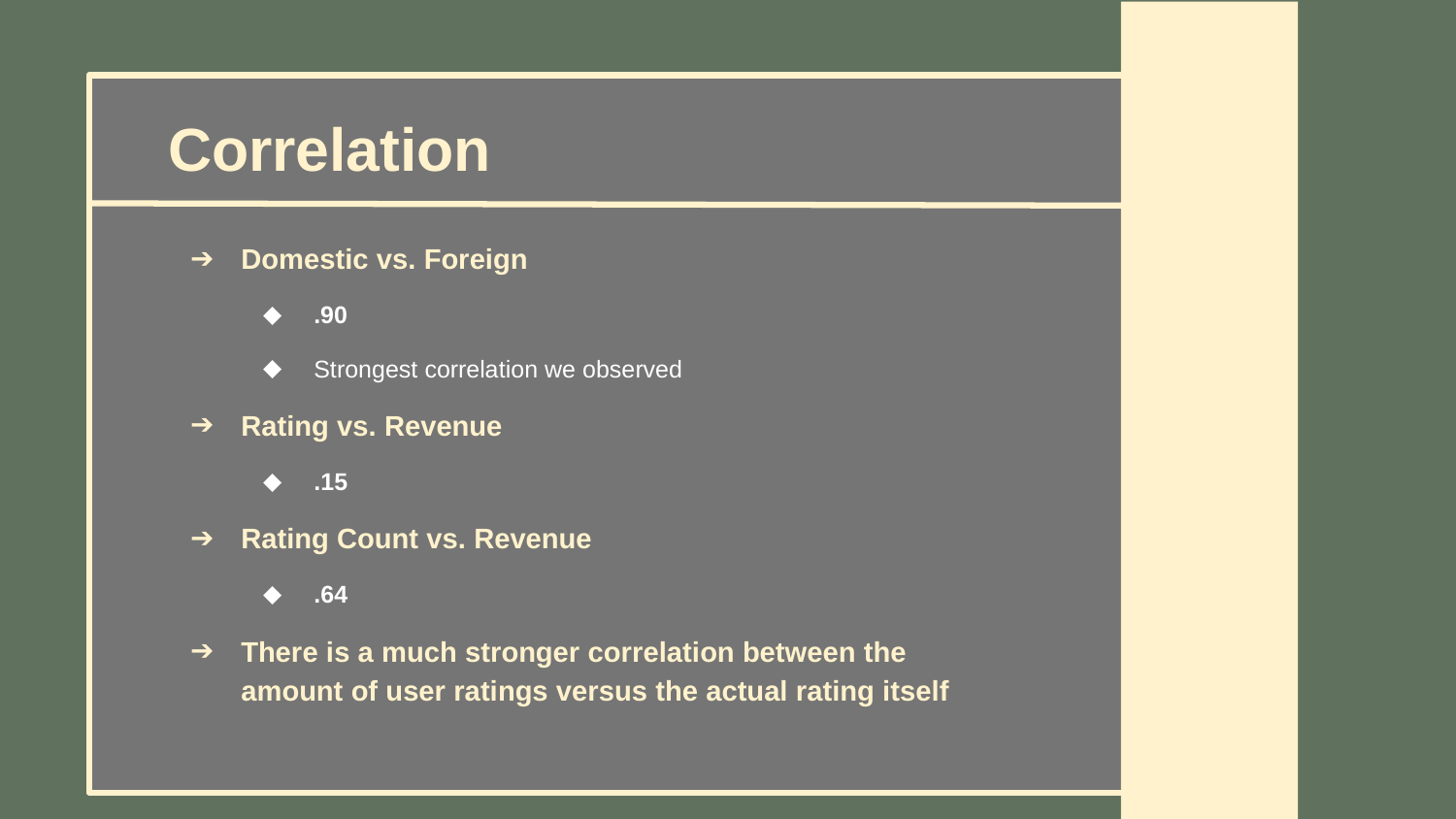

Correlation

Domestic vs. Foreign
.90
Strongest correlation we observed
Rating vs. Revenue
.15
Rating Count vs. Revenue
.64
There is a much stronger correlation between the amount of user ratings versus the actual rating itself